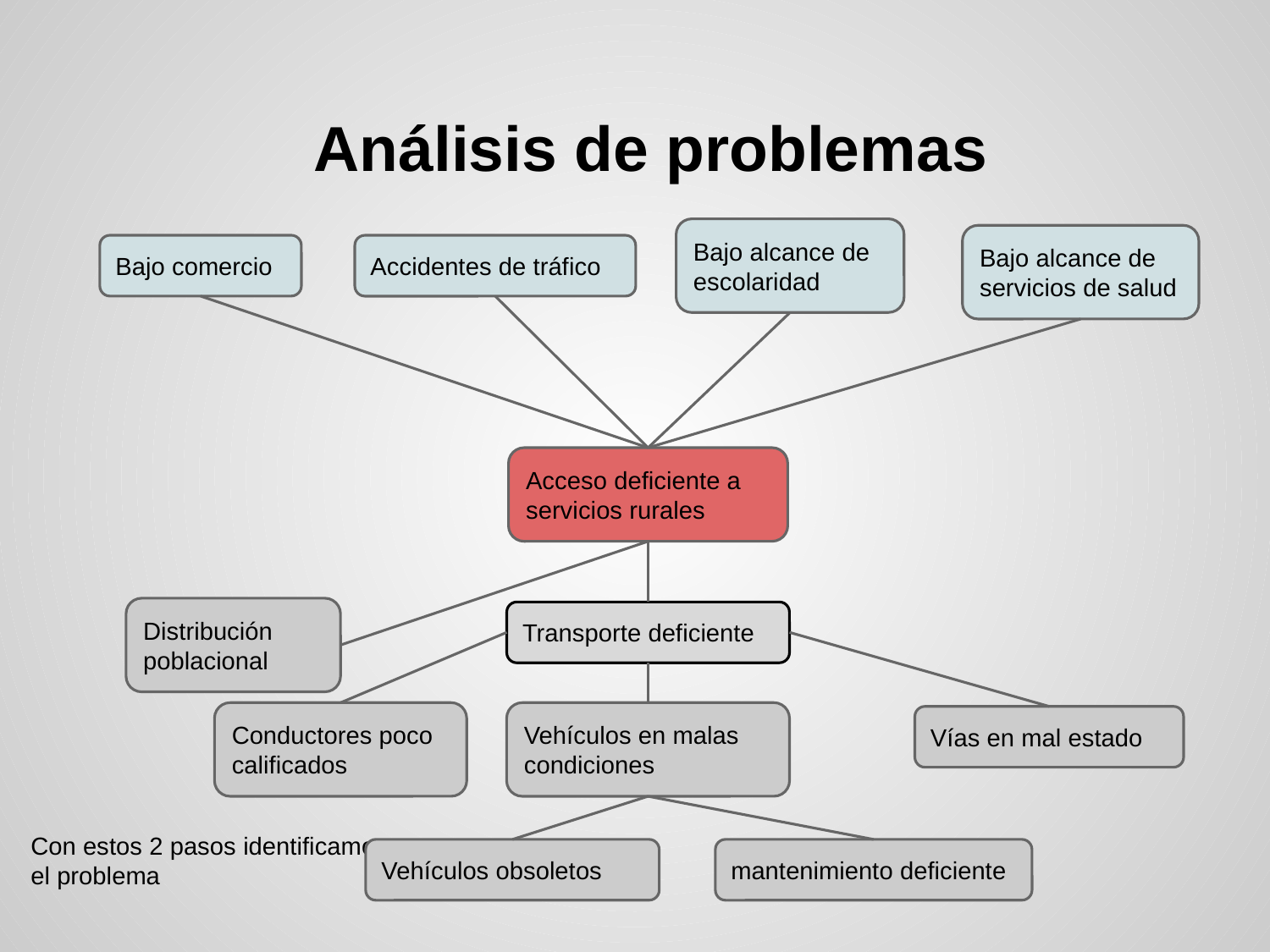

# Análisis de problemas
Bajo alcance de servicios de salud
Bajo alcance de escolaridad
Accidentes de tráfico
Bajo comercio
Acceso deficiente a servicios rurales
Transporte deficiente
Distribución poblacional
Vías en mal estado
Conductores poco calificados
Vehículos en malas condiciones
Con estos 2 pasos identificamos el problema
mantenimiento deficiente
Vehículos obsoletos